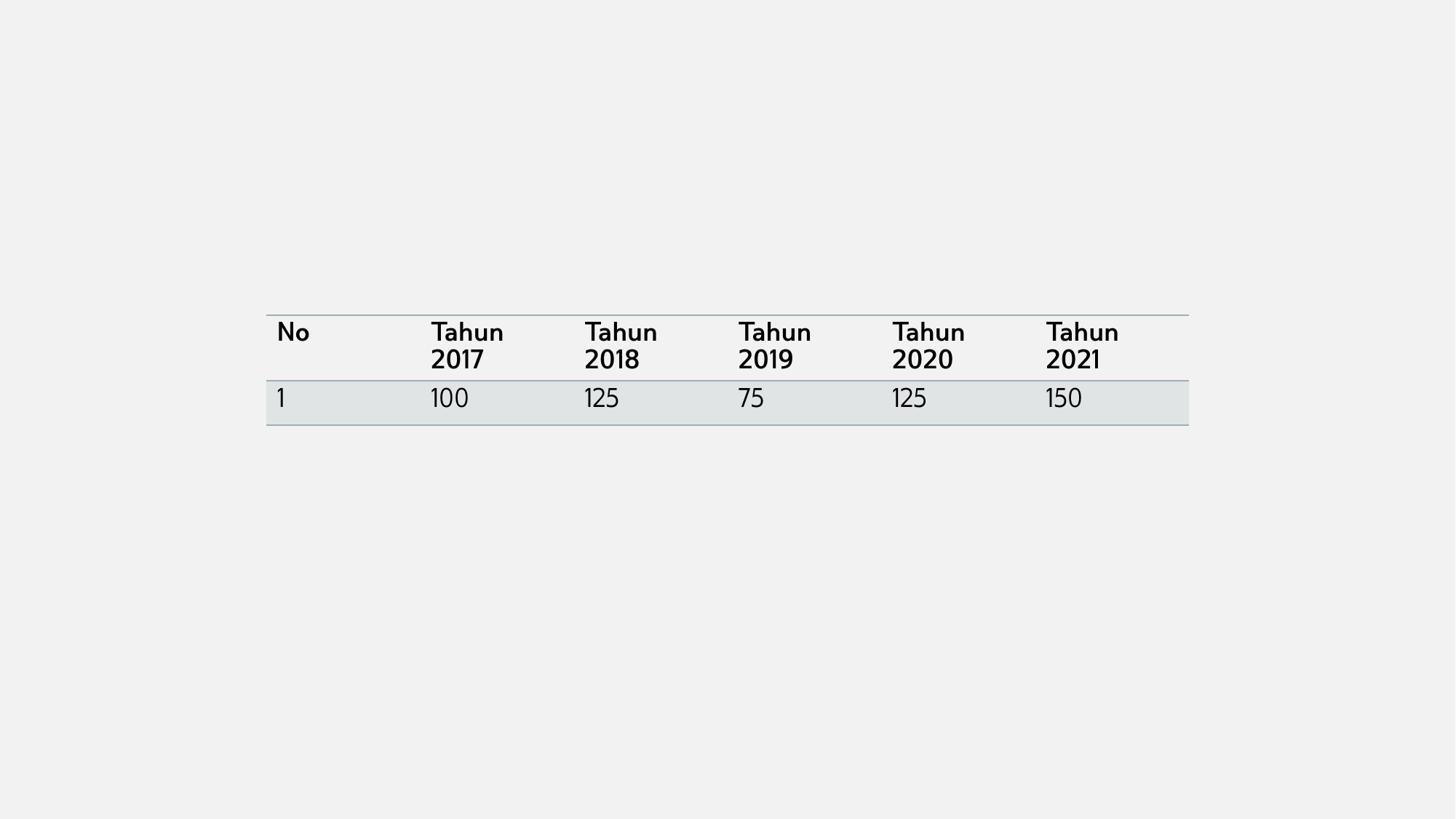

#
| No | Tahun 2017 | Tahun 2018 | Tahun 2019 | Tahun 2020 | Tahun 2021 |
| --- | --- | --- | --- | --- | --- |
| 1 | 100 | 125 | 75 | 125 | 150 |